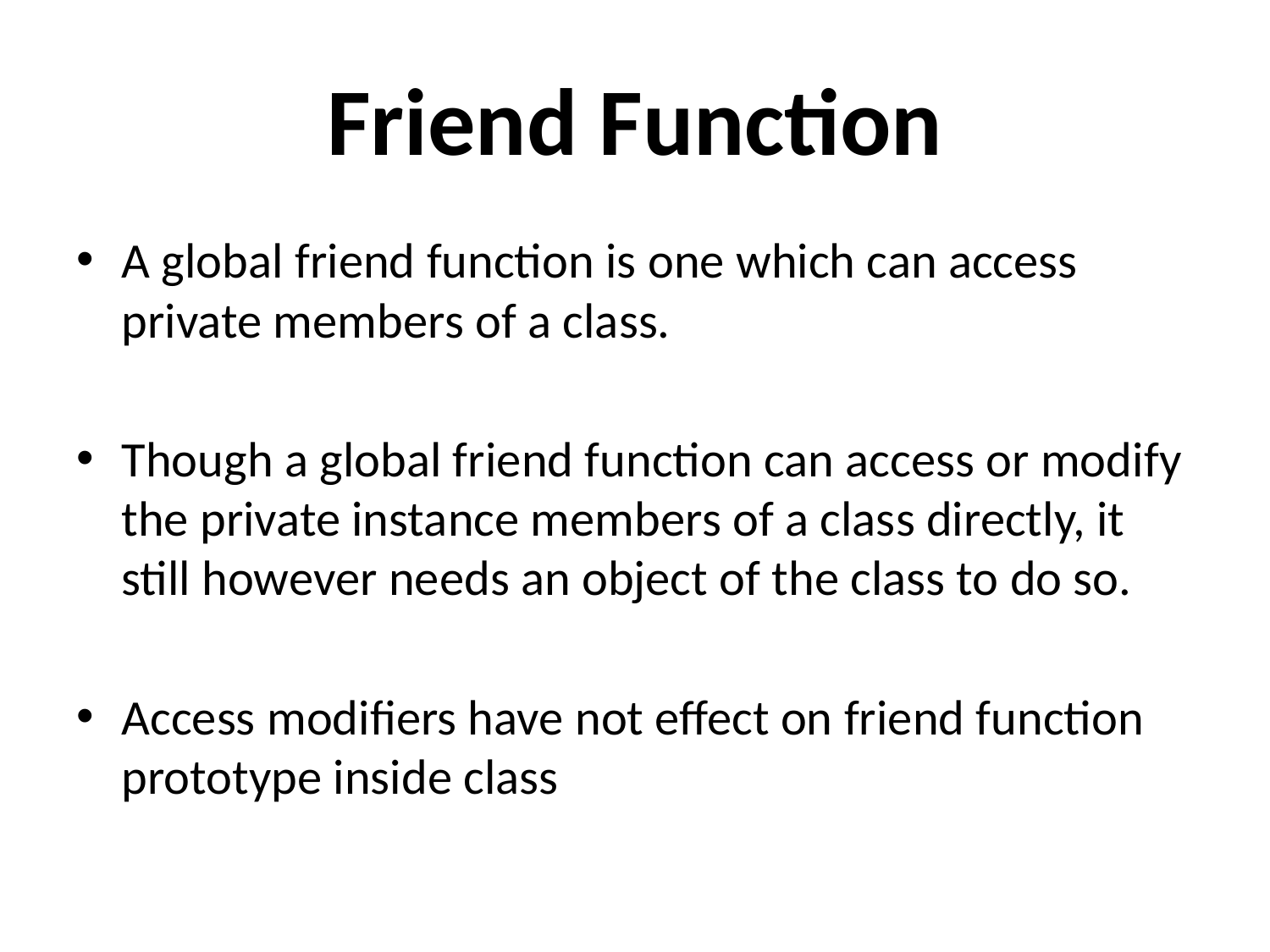

# Friend Function
A global friend function is one which can access private members of a class.

Though a global friend function can access or modify the private instance members of a class directly, it still however needs an object of the class to do so.

Access modifiers have not effect on friend function prototype inside class